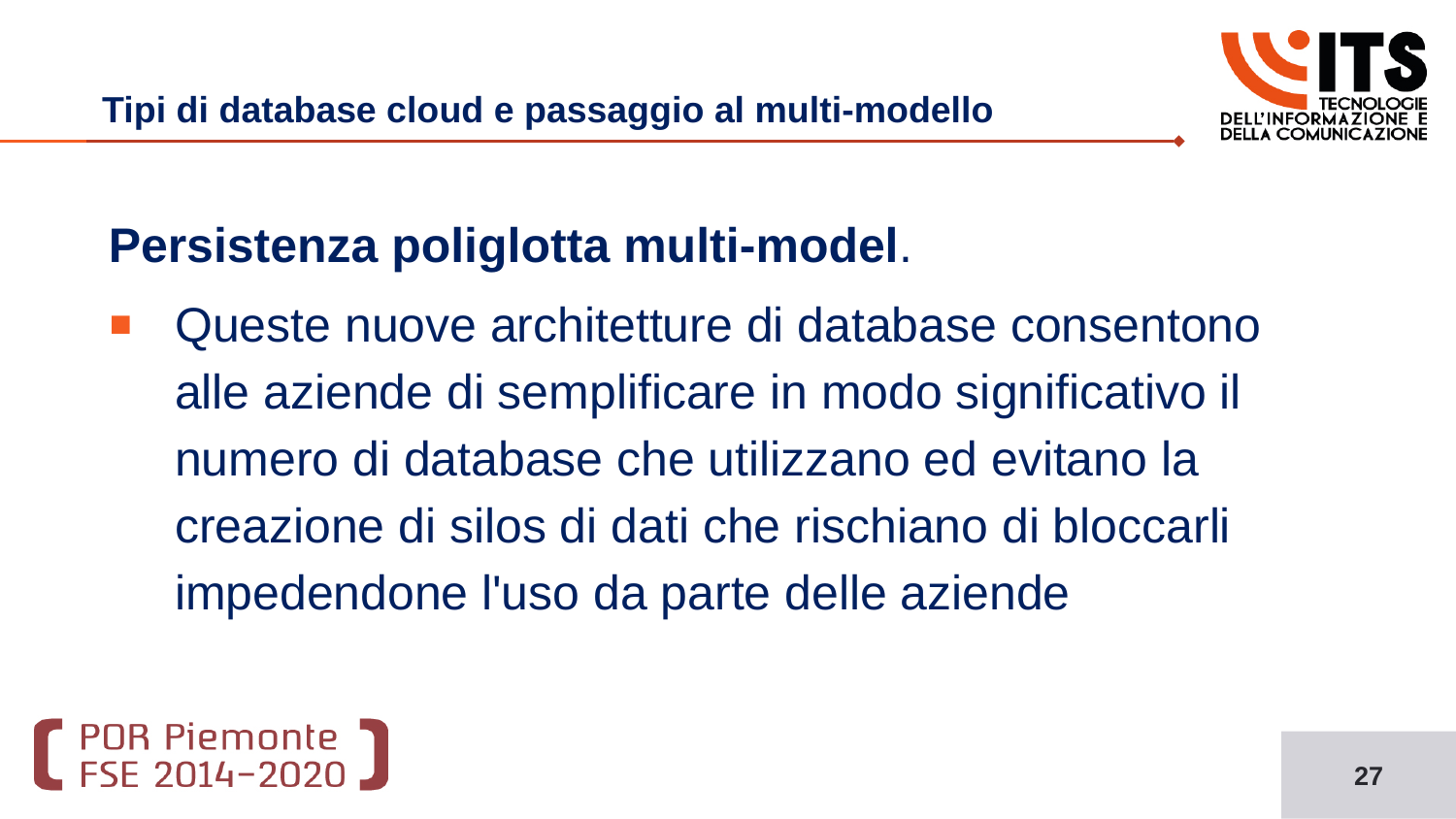

# Tipi di database cloud e passaggio al multi-modello
Persistenza poliglotta multi-model.
Queste nuove architetture di database consentono alle aziende di semplificare in modo significativo il numero di database che utilizzano ed evitano la creazione di silos di dati che rischiano di bloccarli impedendone l'uso da parte delle aziende
27